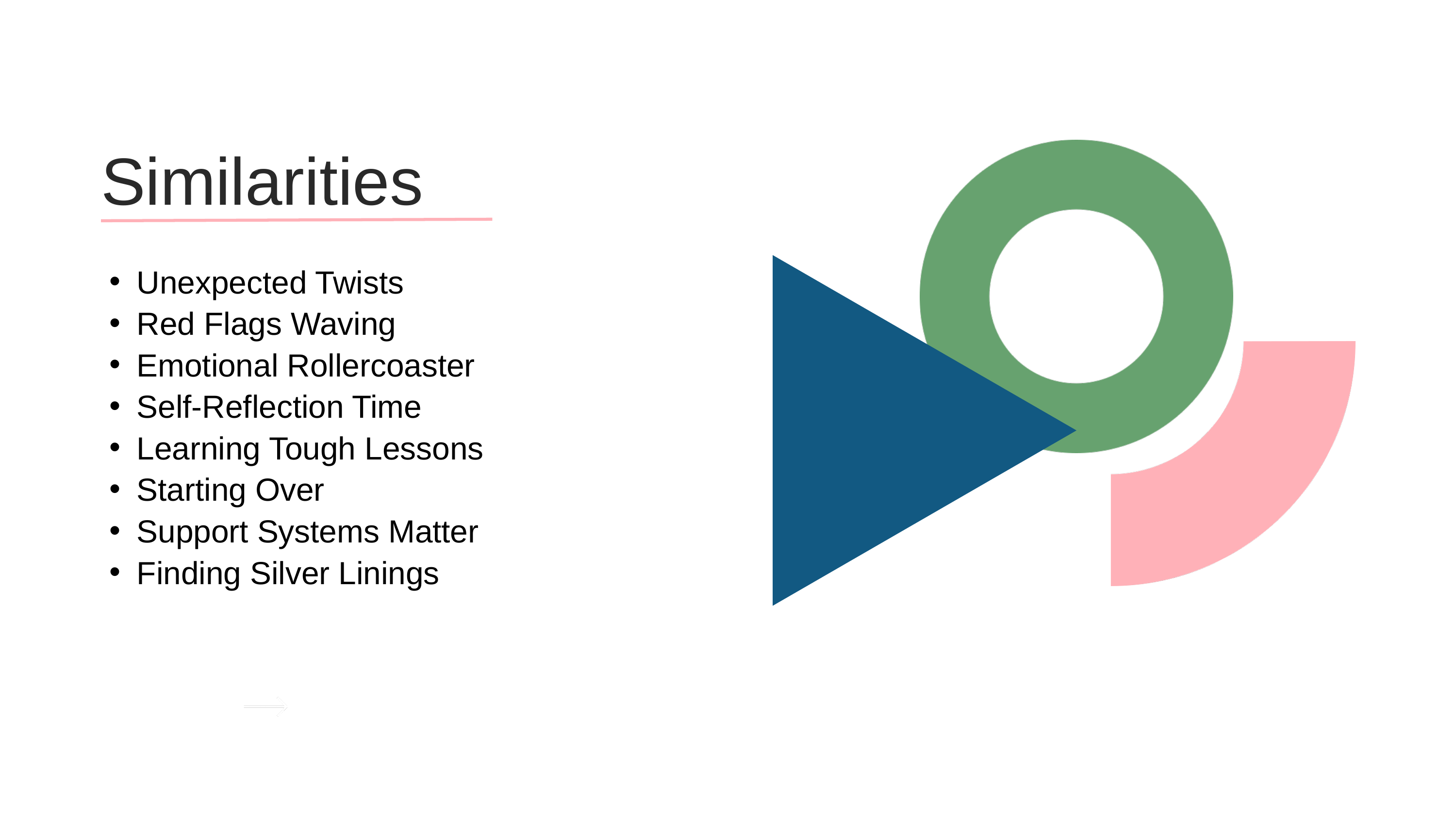

Similarities

Unexpected Twists
Red Flags Waving
Emotional Rollercoaster
Self-Reflection Time
Learning Tough Lessons
Starting Over
Support Systems Matter
Finding Silver Linings